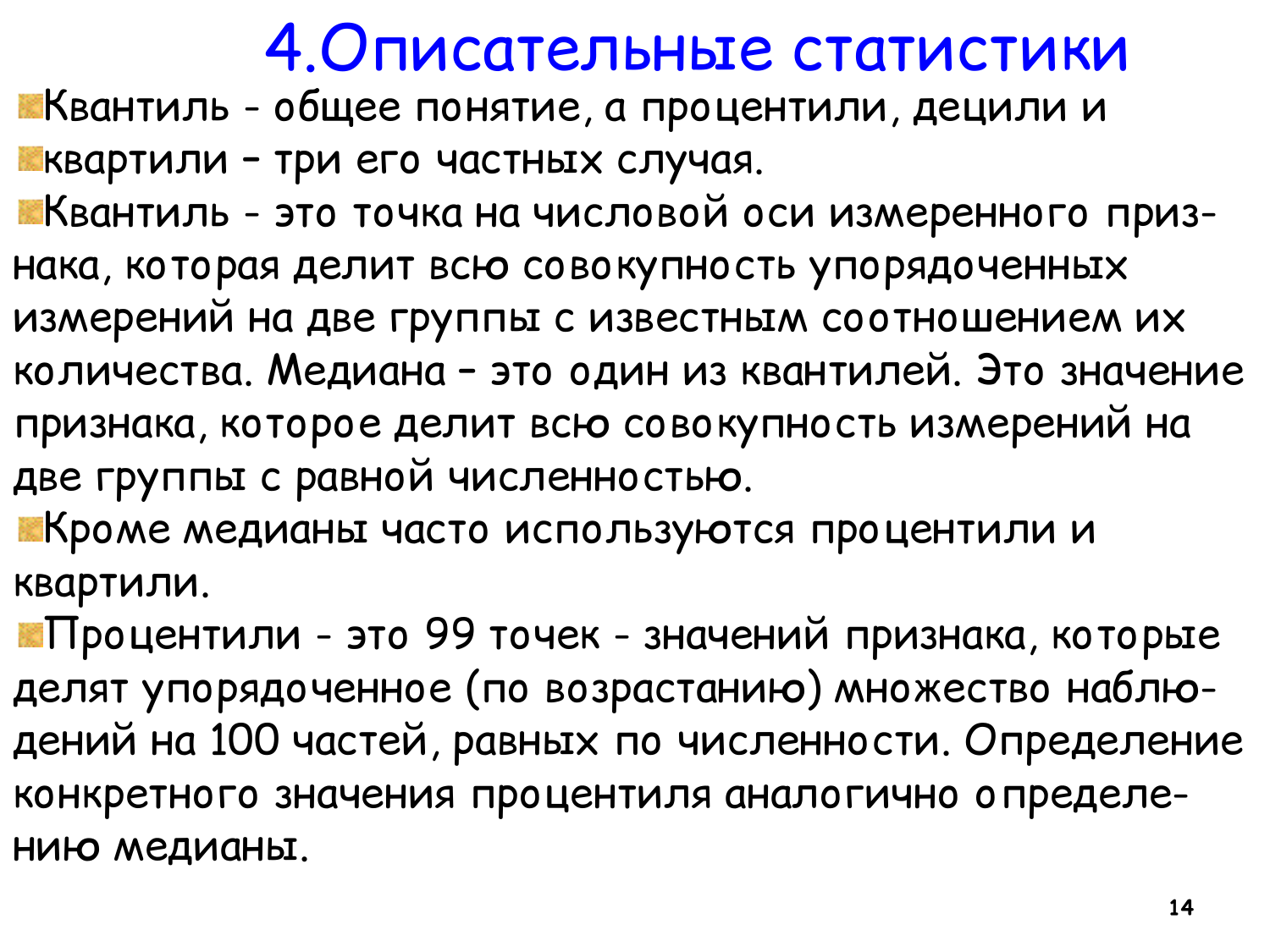

4.Описательные статистики
Квантиль - общее понятие, а процентили, децили и
квартили – три его частных случая.
Квантиль - это точка на числовой оси измеренного приз-нака, которая делит всю совокупность упорядоченных измерений на две группы с известным соотношением их количества. Медиана – это один из квантилей. Это значение признака, которое делит всю совокупность измерений на две группы с равной численностью.
Кроме медианы часто используются процентили и квартили.
Процентили - это 99 точек - значений признака, которые делят упорядоченное (по возрастанию) множество наблю-дений на 100 частей, равных по численности. Определение
конкретного значения процентиля аналогично определе-нию медианы.

14